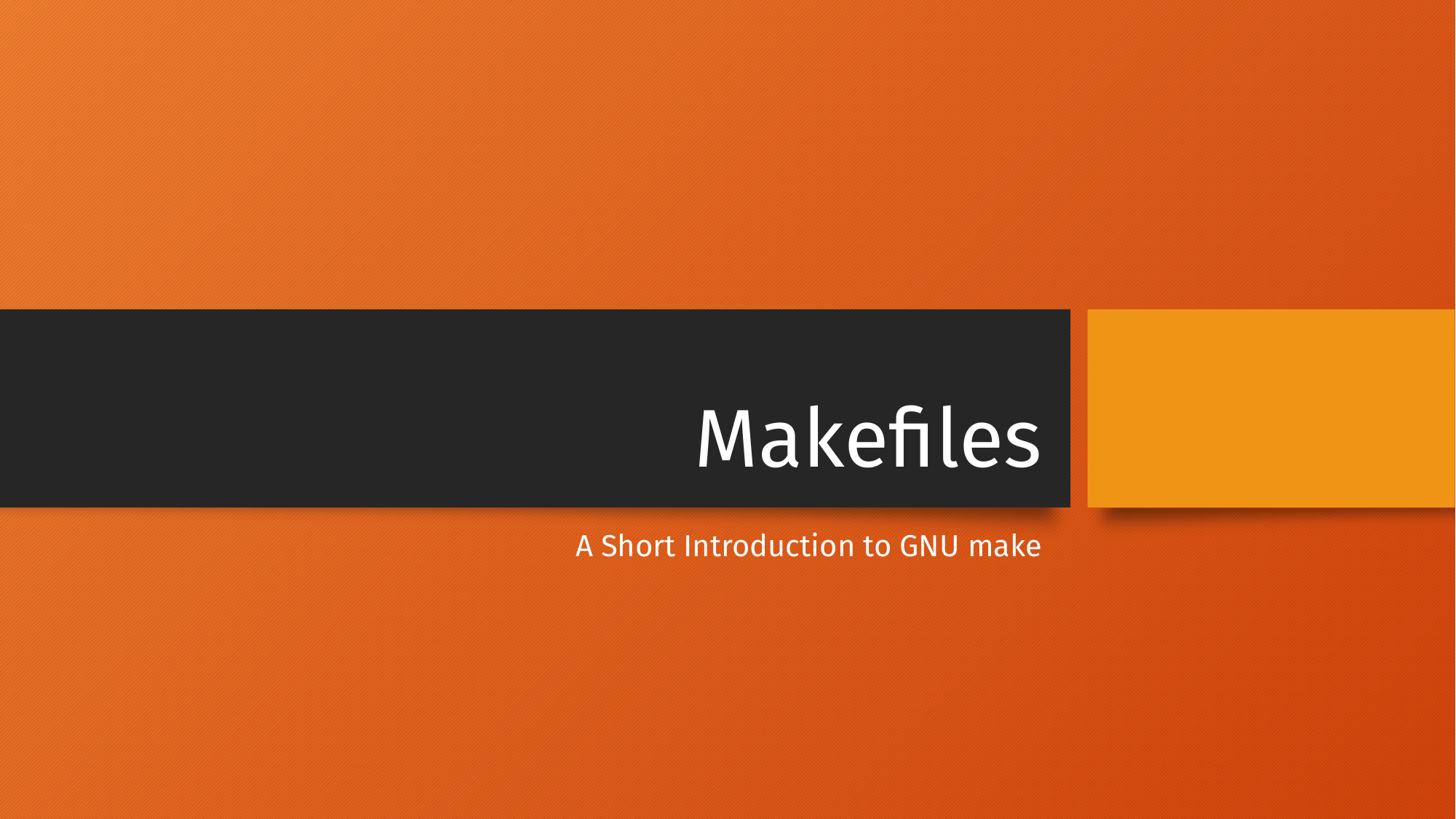

# Makefiles
A Short Introduction to GNU make